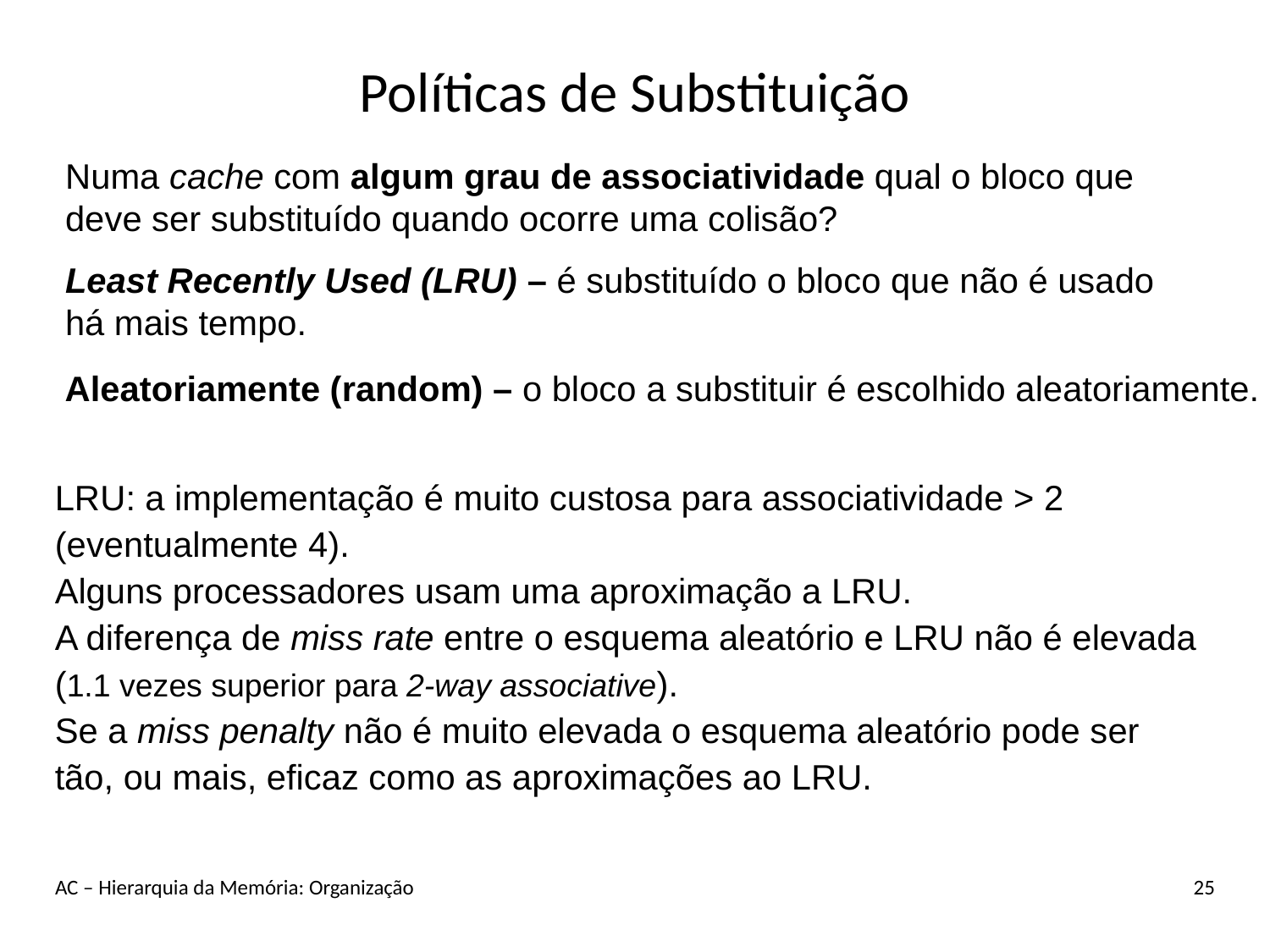

# Políticas de Substituição
Numa cache com algum grau de associatividade qual o bloco que deve ser substituído quando ocorre uma colisão?
Least Recently Used (LRU) – é substituído o bloco que não é usado há mais tempo.
Aleatoriamente (random) – o bloco a substituir é escolhido aleatoriamente.
LRU: a implementação é muito custosa para associatividade > 2 (eventualmente 4).
Alguns processadores usam uma aproximação a LRU.
A diferença de miss rate entre o esquema aleatório e LRU não é elevada (1.1 vezes superior para 2-way associative).
Se a miss penalty não é muito elevada o esquema aleatório pode ser tão, ou mais, eficaz como as aproximações ao LRU.
AC – Hierarquia da Memória: Organização
25